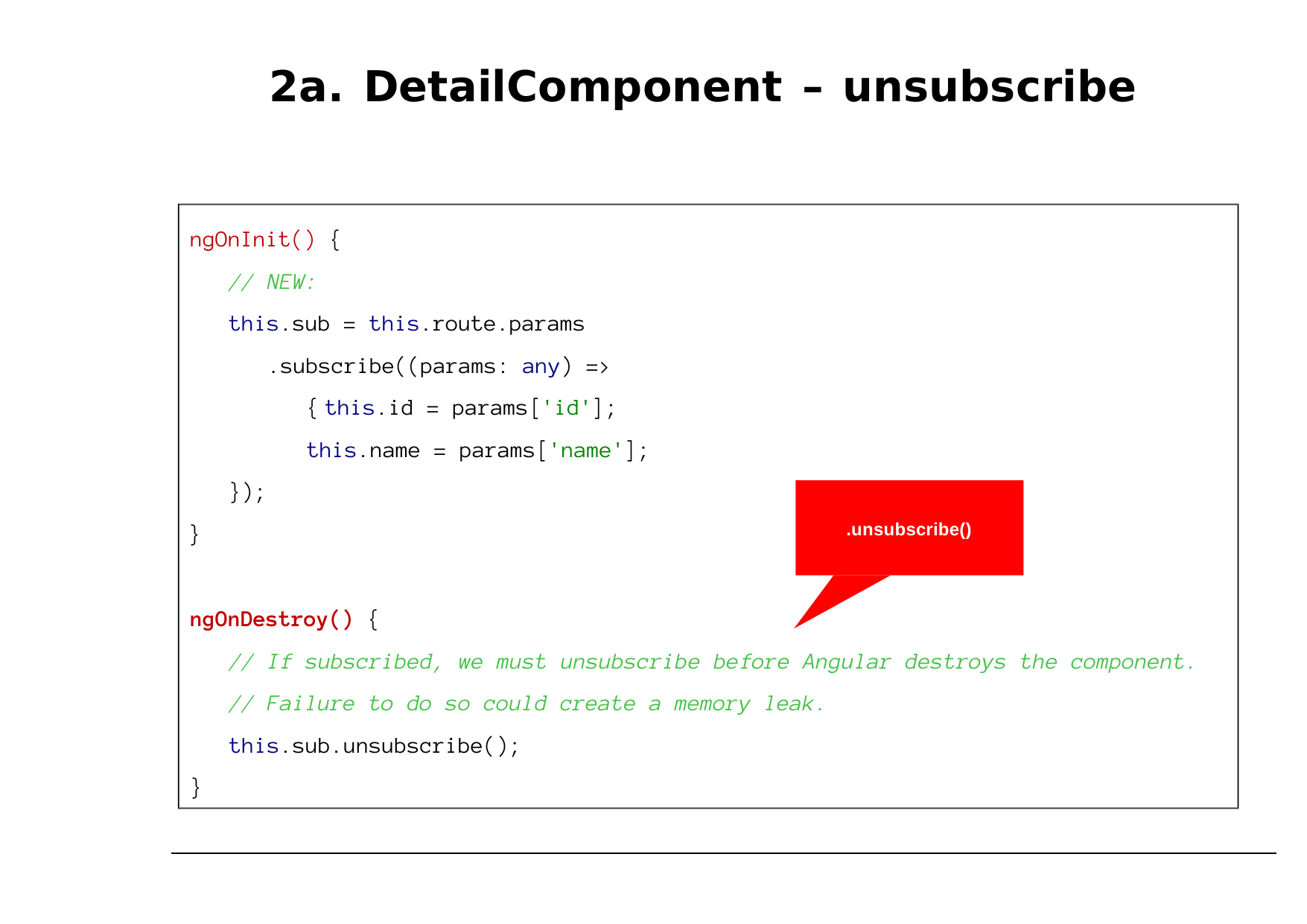

# 2a. DetailComponent – unsubscribe

ngOnInit()  {
//  NEW:
this.sub  =  this.route.params
.subscribe((params:  any)  =>  { this.id  =  params['id']; this.name  =  params['name'];
});
}

.unsubscribe()
ngOnDestroy()  {
//  If  subscribed,  we  must  unsubscribe  before  Angular  destroys  the  component.
//  Failure  to  do  so  could  create  a  memory  leak.
this.sub.unsubscribe();
}